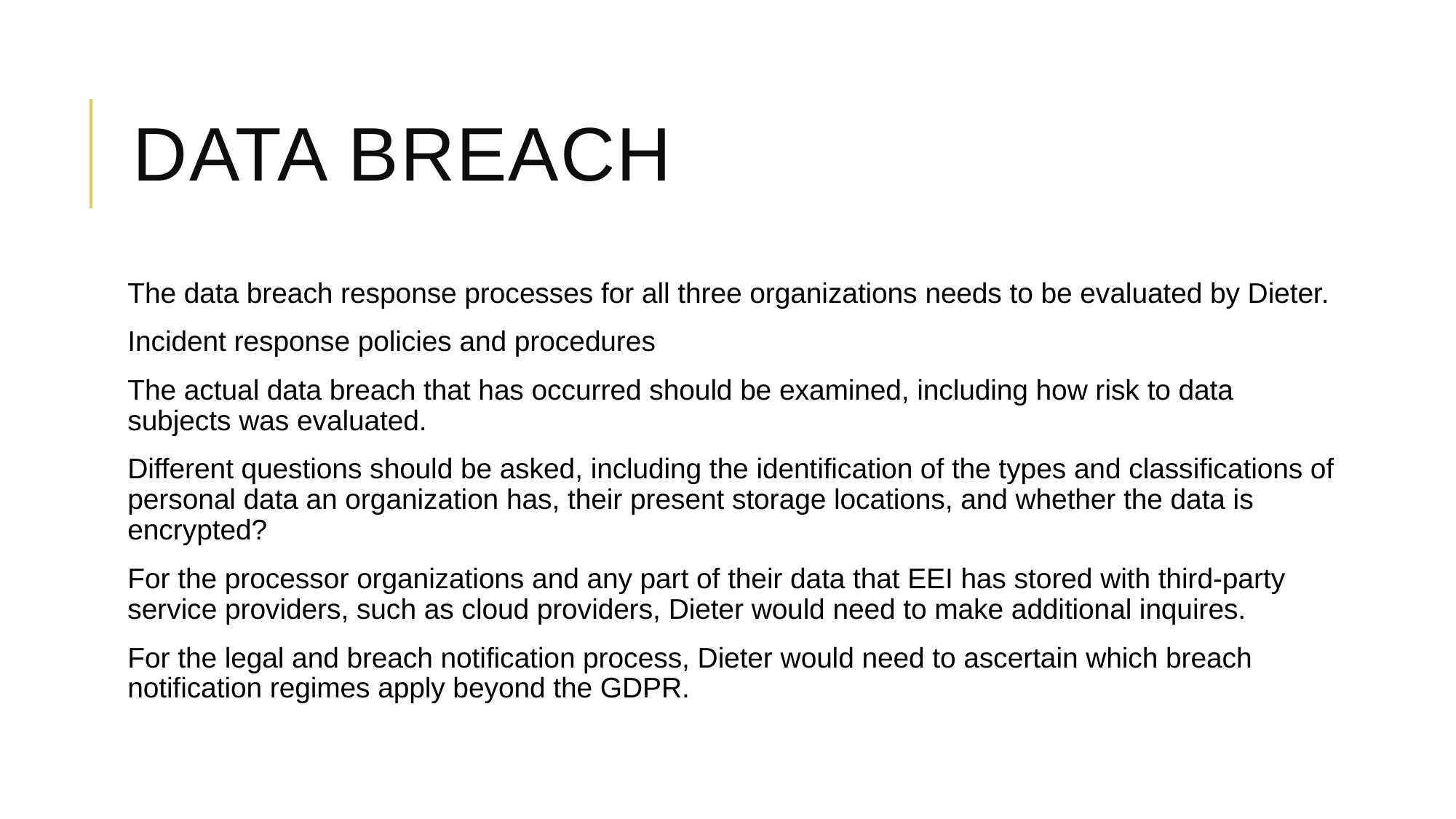

# Data breach
The data breach response processes for all three organizations needs to be evaluated by Dieter.
Incident response policies and procedures
The actual data breach that has occurred should be examined, including how risk to data subjects was evaluated.
Different questions should be asked, including the identification of the types and classifications of personal data an organization has, their present storage locations, and whether the data is encrypted?
For the processor organizations and any part of their data that EEI has stored with third-party service providers, such as cloud providers, Dieter would need to make additional inquires.
For the legal and breach notification process, Dieter would need to ascertain which breach notification regimes apply beyond the GDPR.